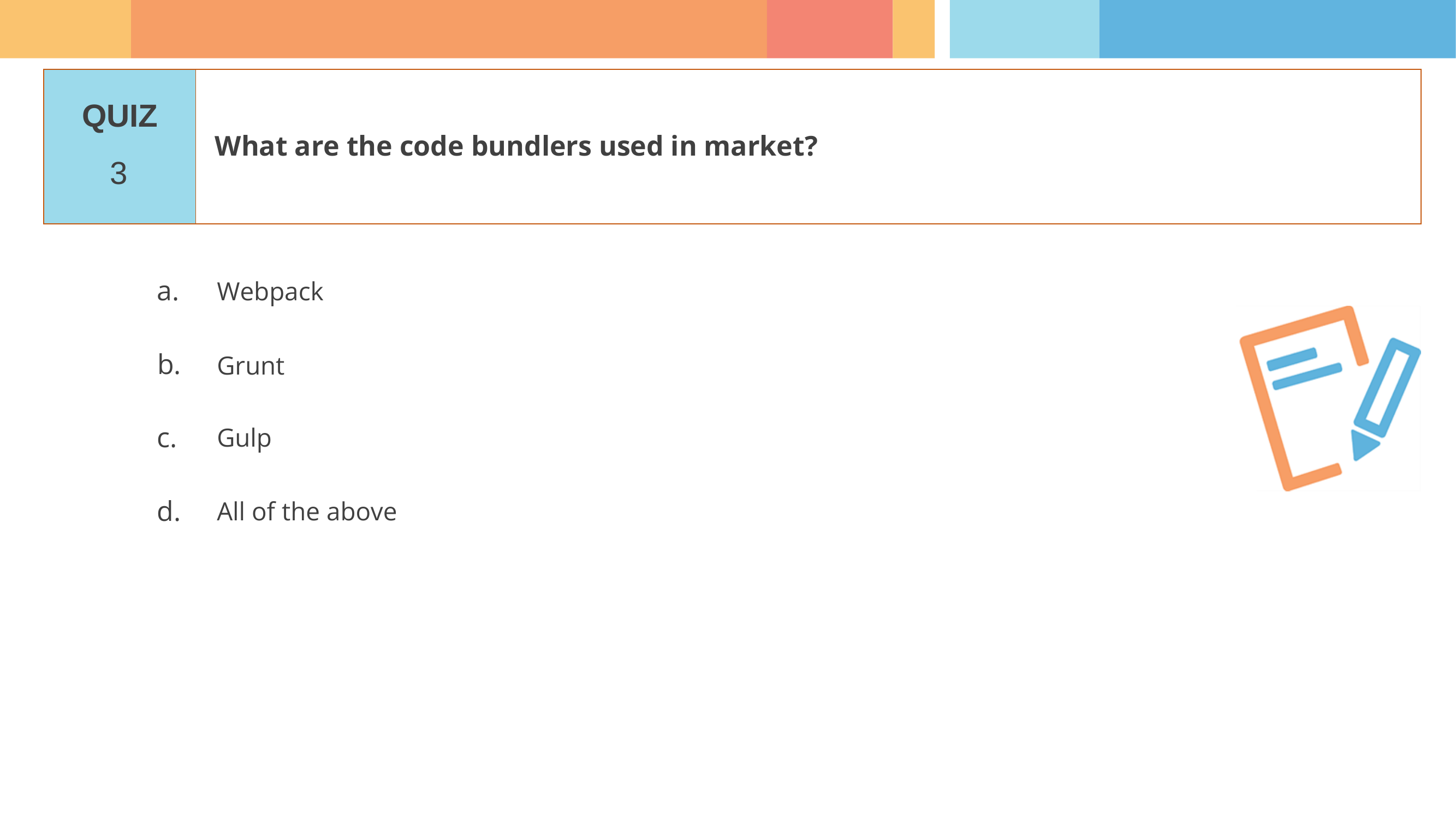

What are the code bundlers used in market?
3
Webpack
Grunt
Gulp
All of the above